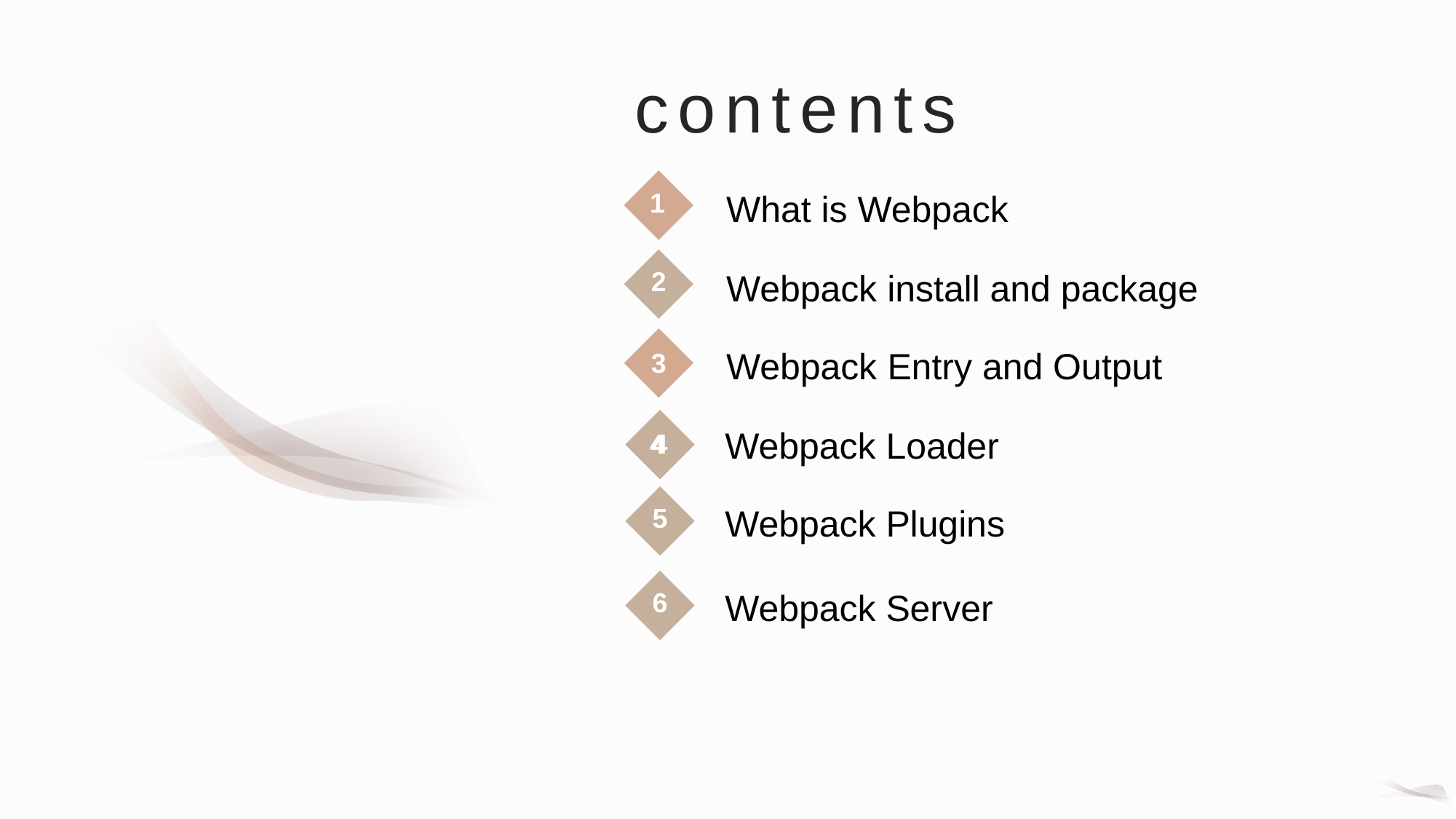

contents
What is Webpack

1
Webpack install and package

2
Webpack Entry and Output

3
Webpack Loader

4
4
Webpack Plugins

5
5
Webpack Server

6